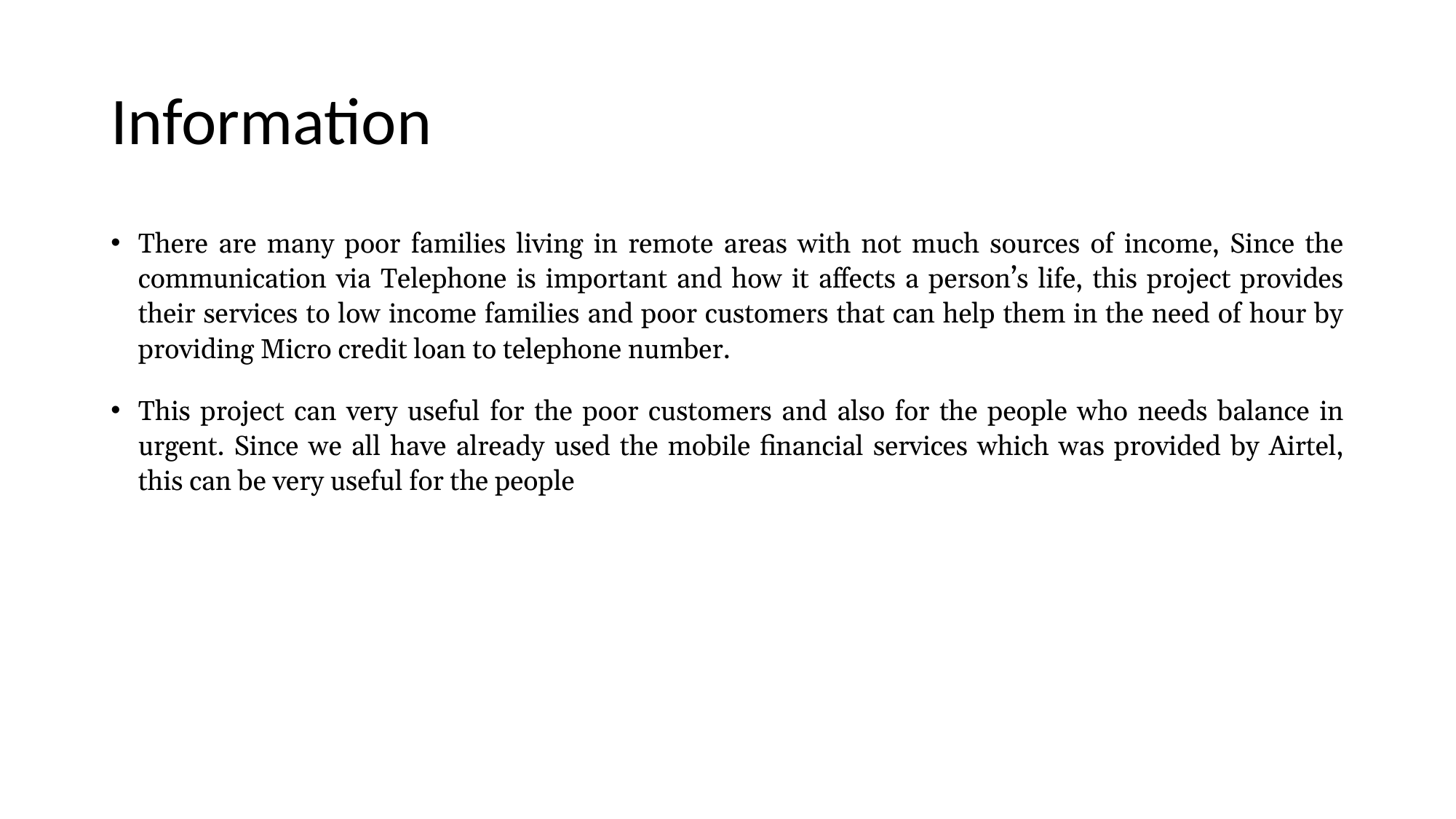

# Information
There are many poor families living in remote areas with not much sources of income, Since the communication via Telephone is important and how it affects a person’s life, this project provides their services to low income families and poor customers that can help them in the need of hour by providing Micro credit loan to telephone number.
This project can very useful for the poor customers and also for the people who needs balance in urgent. Since we all have already used the mobile financial services which was provided by Airtel, this can be very useful for the people